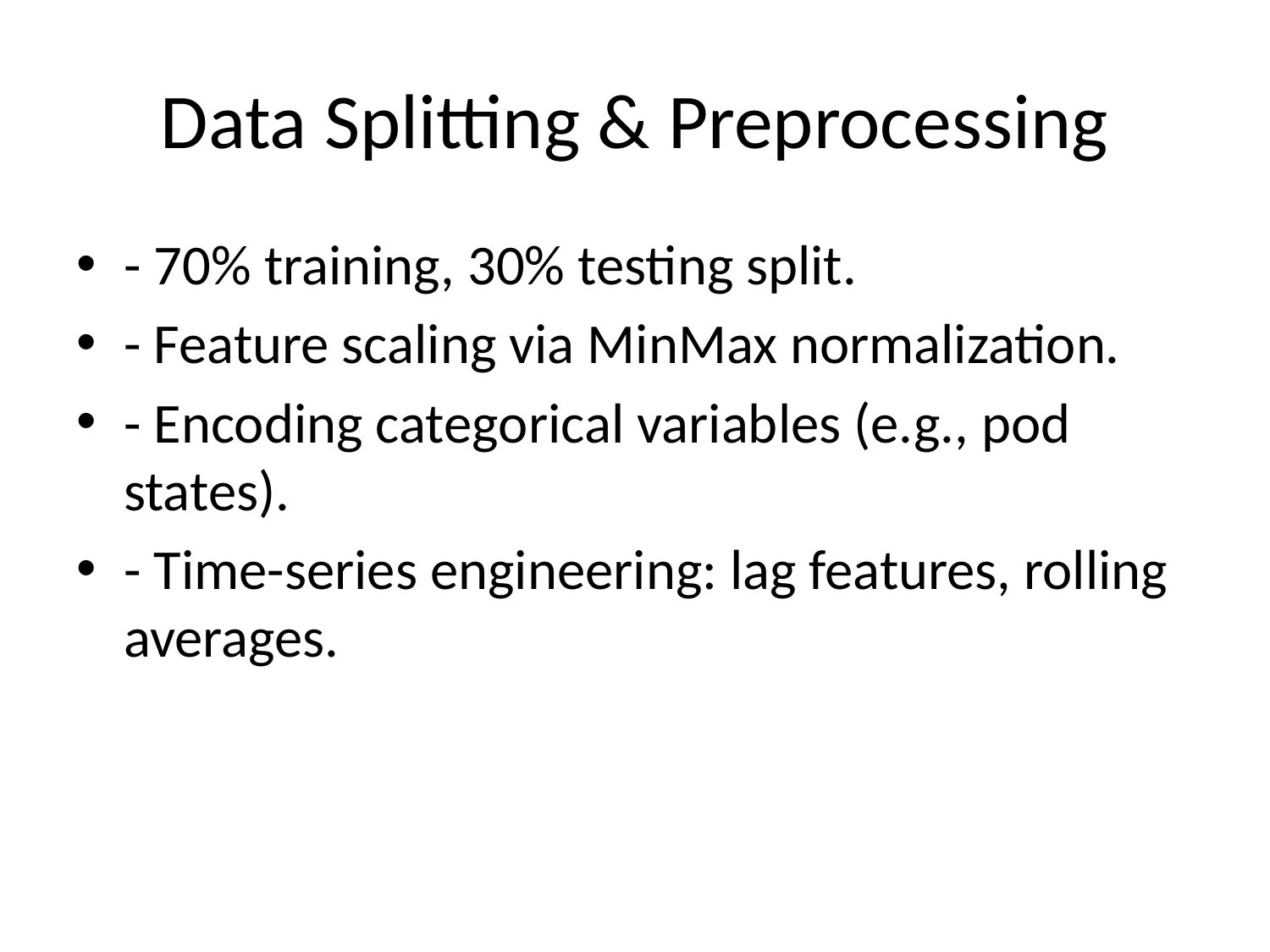

# Data Splitting & Preprocessing
- 70% training, 30% testing split.
- Feature scaling via MinMax normalization.
- Encoding categorical variables (e.g., pod states).
- Time-series engineering: lag features, rolling averages.